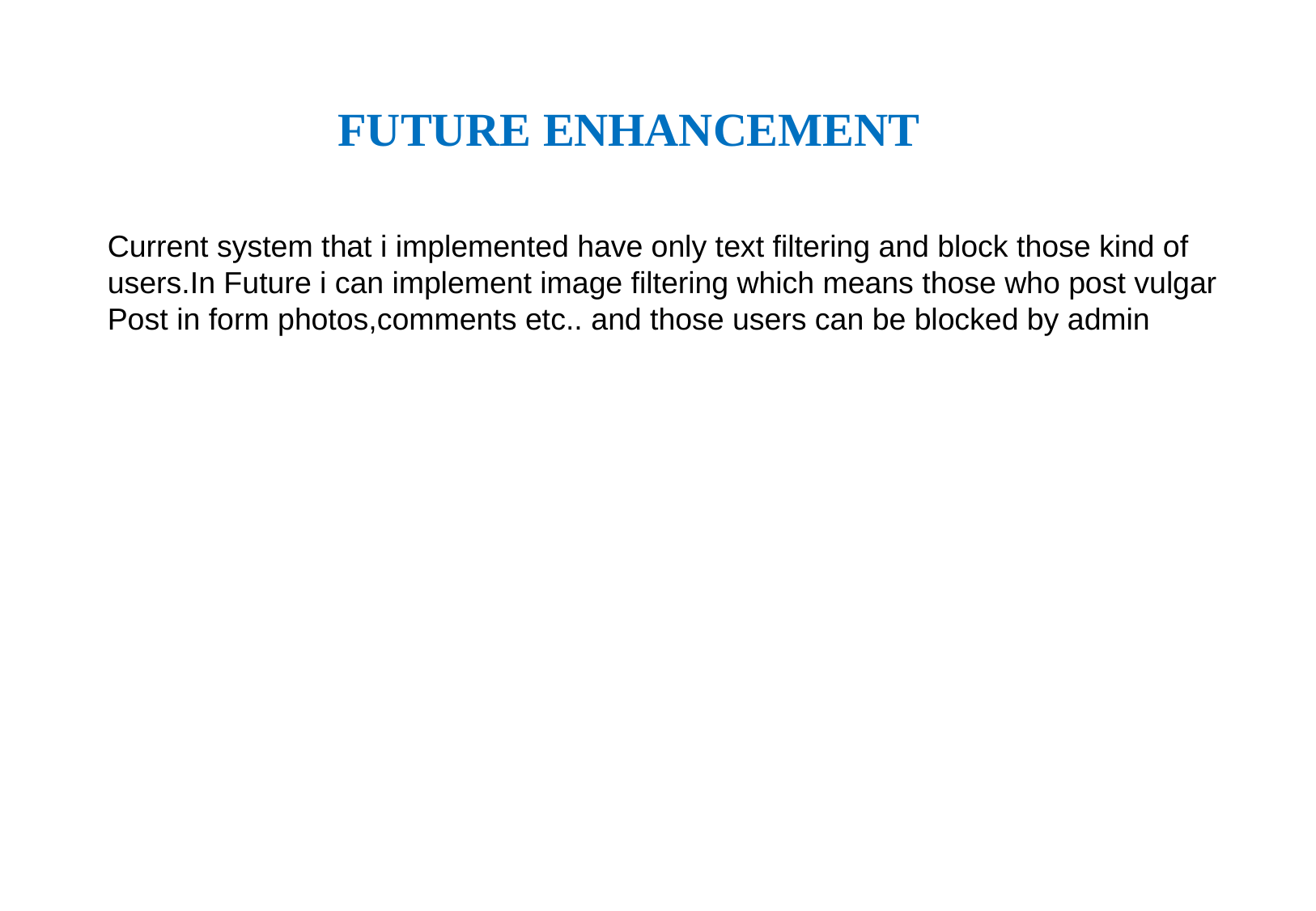

FUTURE ENHANCEMENT
Current system that i implemented have only text filtering and block those kind of
users.In Future i can implement image filtering which means those who post vulgar
Post in form photos,comments etc.. and those users can be blocked by admin